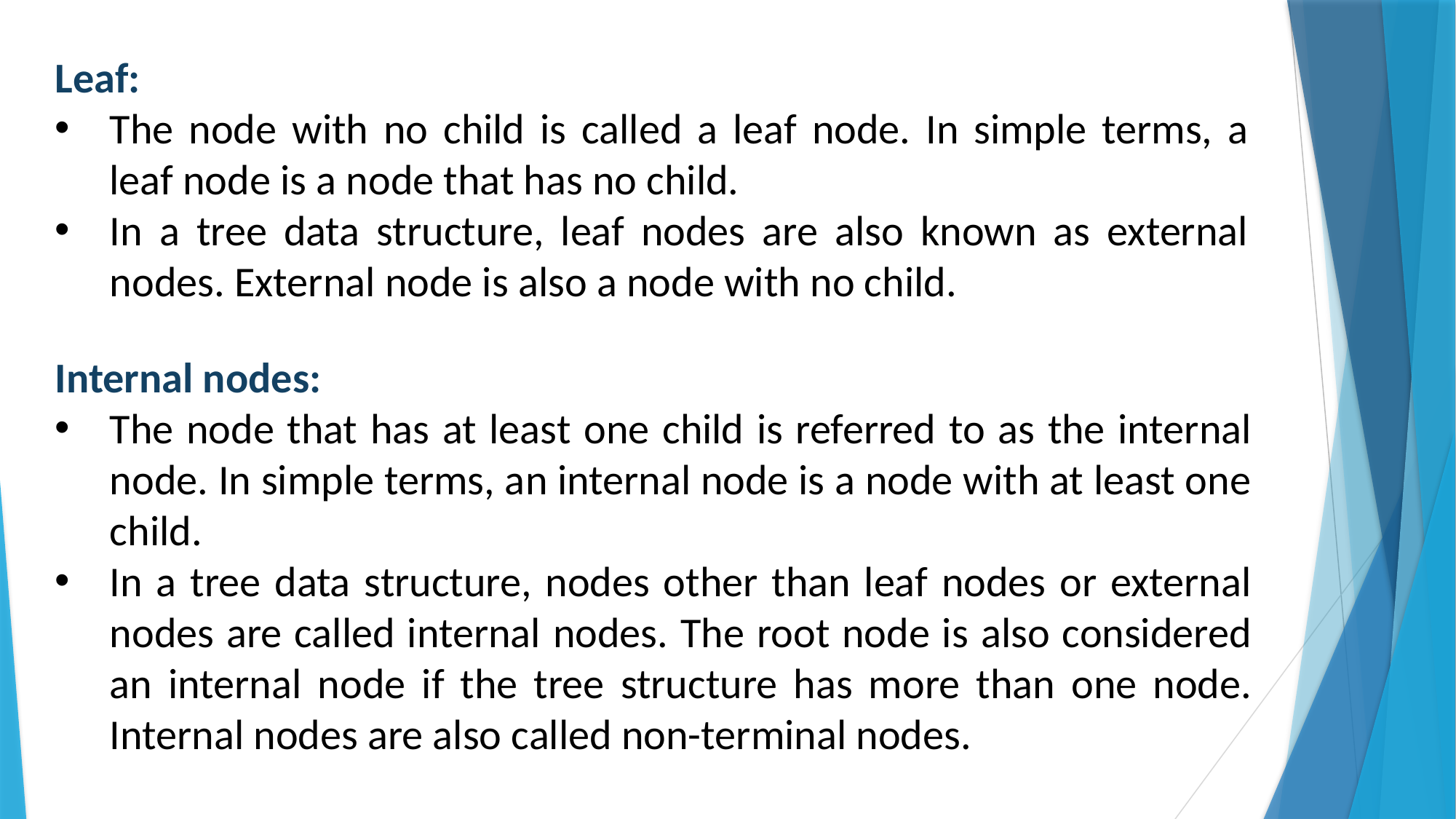

Leaf:
The node with no child is called a leaf node. In simple terms, a leaf node is a node that has no child.
In a tree data structure, leaf nodes are also known as external nodes. External node is also a node with no child.
Internal nodes:
The node that has at least one child is referred to as the internal node. In simple terms, an internal node is a node with at least one child.
In a tree data structure, nodes other than leaf nodes or external nodes are called internal nodes. The root node is also considered an internal node if the tree structure has more than one node. Internal nodes are also called non-terminal nodes.